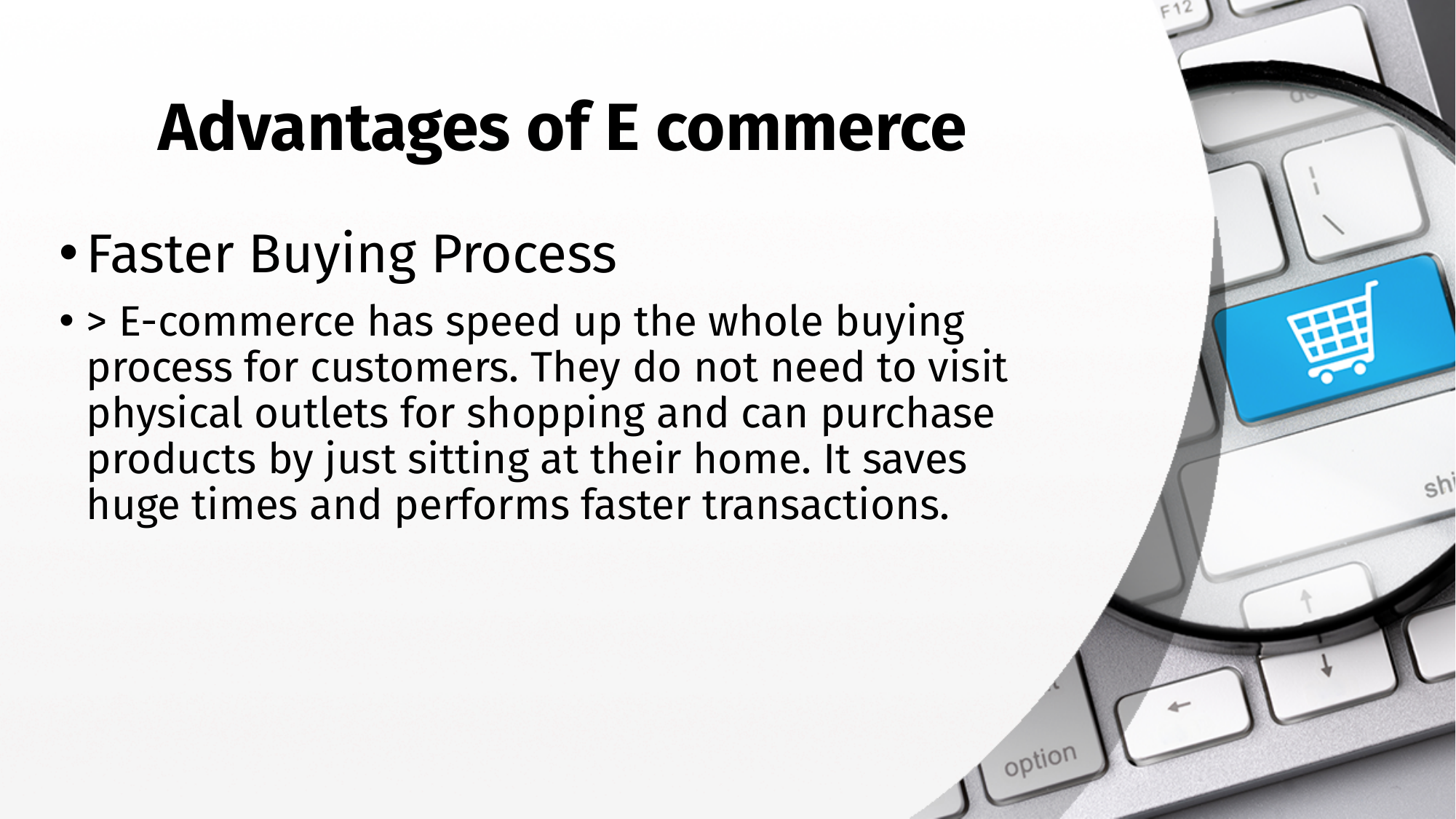

# Advantages of E commerce
Faster Buying Process
> E-commerce has speed up the whole buying process for customers. They do not need to visit physical outlets for shopping and can purchase products by just sitting at their home. It saves huge times and performs faster transactions.